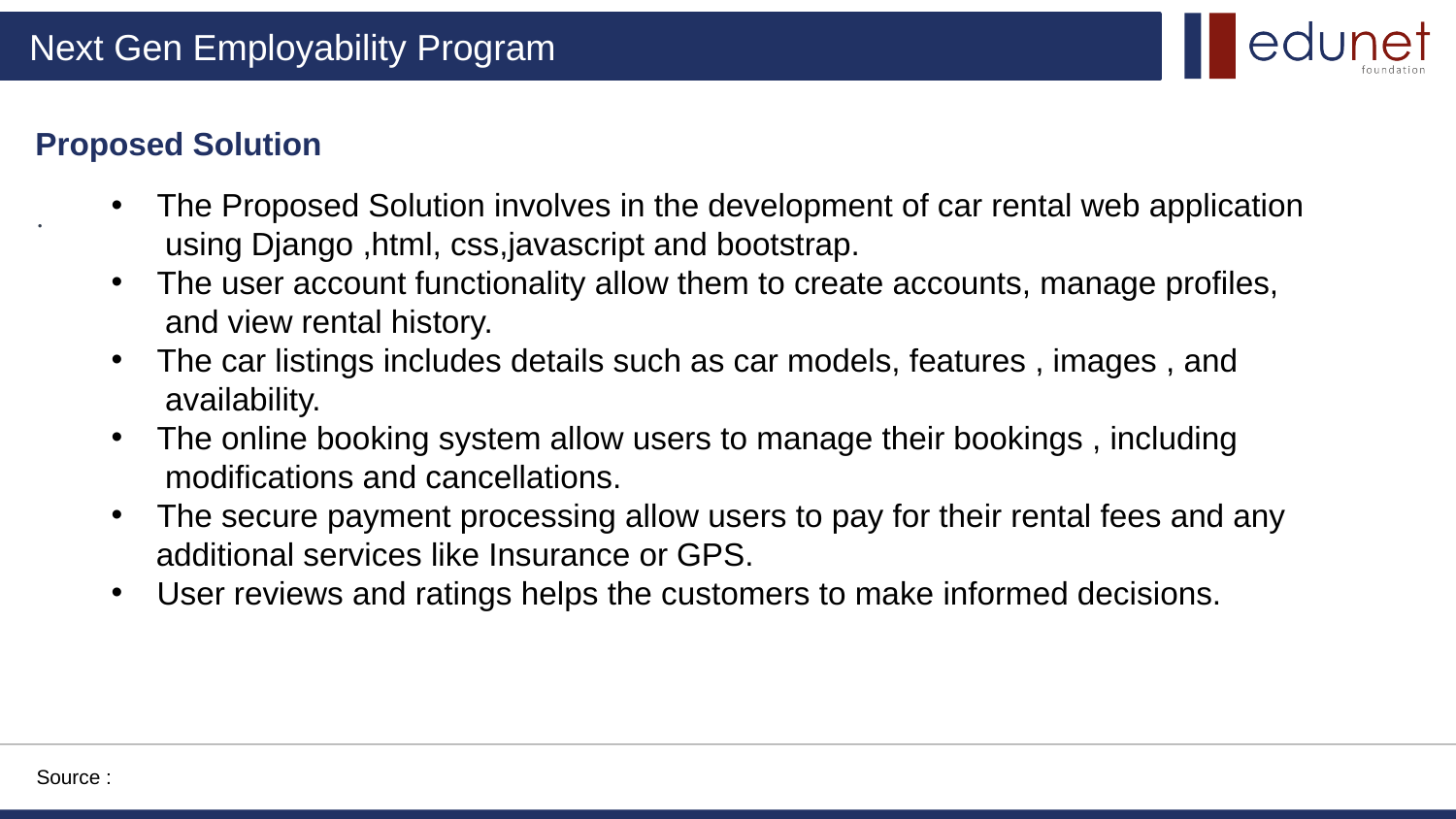

Proposed Solution
.
The Proposed Solution involves in the development of car rental web application
      using Django ,html, css,javascript and bootstrap.
The user account functionality allow them to create accounts, manage profiles,
      and view rental history.
The car listings includes details such as car models, features , images , and
      availability.
The online booking system allow users to manage their bookings , including
      modifications and cancellations.
The secure payment processing allow users to pay for their rental fees and any
     additional services like Insurance or GPS.
User reviews and ratings helps the customers to make informed decisions.
Source :